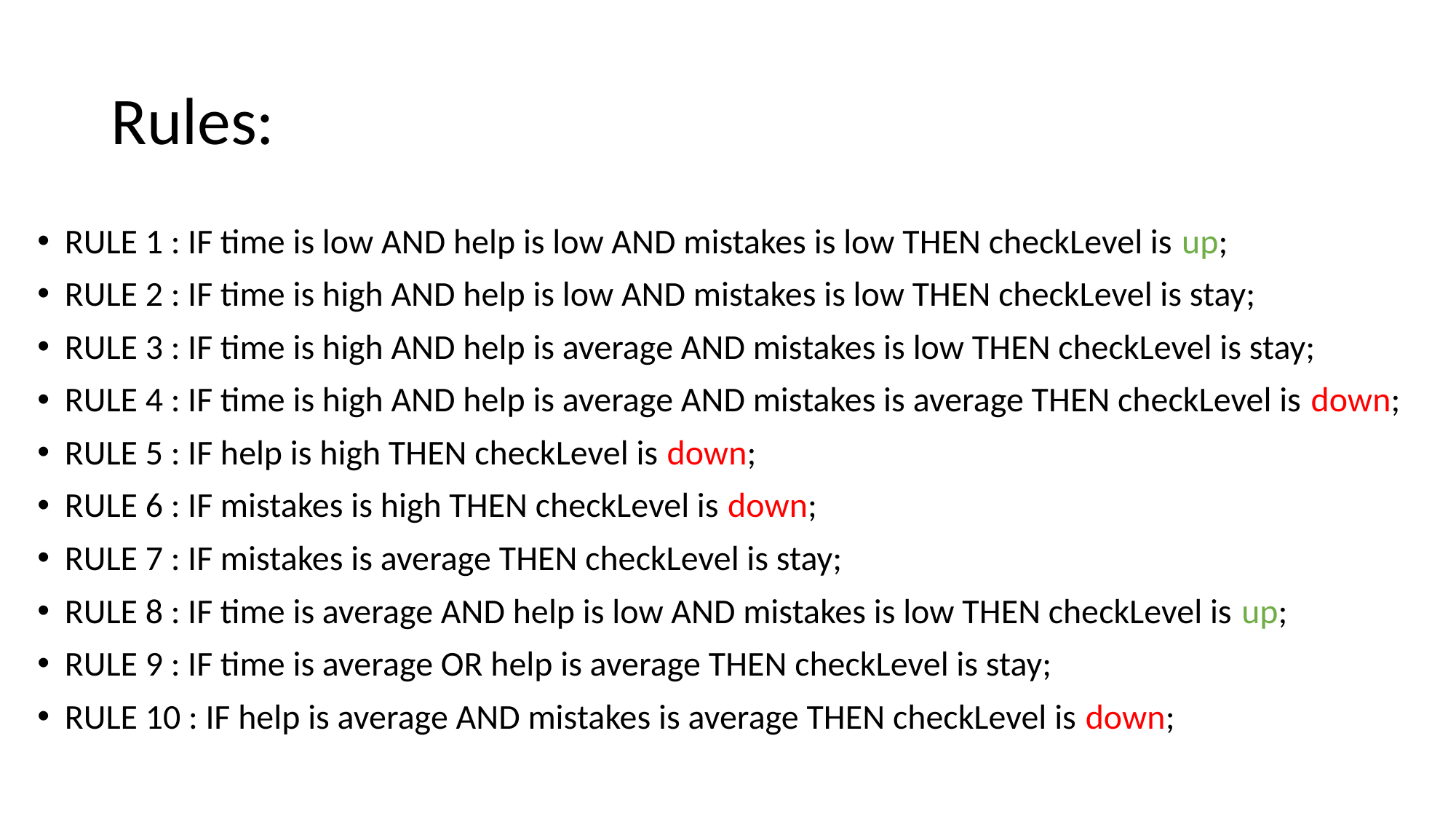

# Rules:
RULE 1 : IF time is low AND help is low AND mistakes is low THEN checkLevel is up;
RULE 2 : IF time is high AND help is low AND mistakes is low THEN checkLevel is stay;
RULE 3 : IF time is high AND help is average AND mistakes is low THEN checkLevel is stay;
RULE 4 : IF time is high AND help is average AND mistakes is average THEN checkLevel is down;
RULE 5 : IF help is high THEN checkLevel is down;
RULE 6 : IF mistakes is high THEN checkLevel is down;
RULE 7 : IF mistakes is average THEN checkLevel is stay;
RULE 8 : IF time is average AND help is low AND mistakes is low THEN checkLevel is up;
RULE 9 : IF time is average OR help is average THEN checkLevel is stay;
RULE 10 : IF help is average AND mistakes is average THEN checkLevel is down;